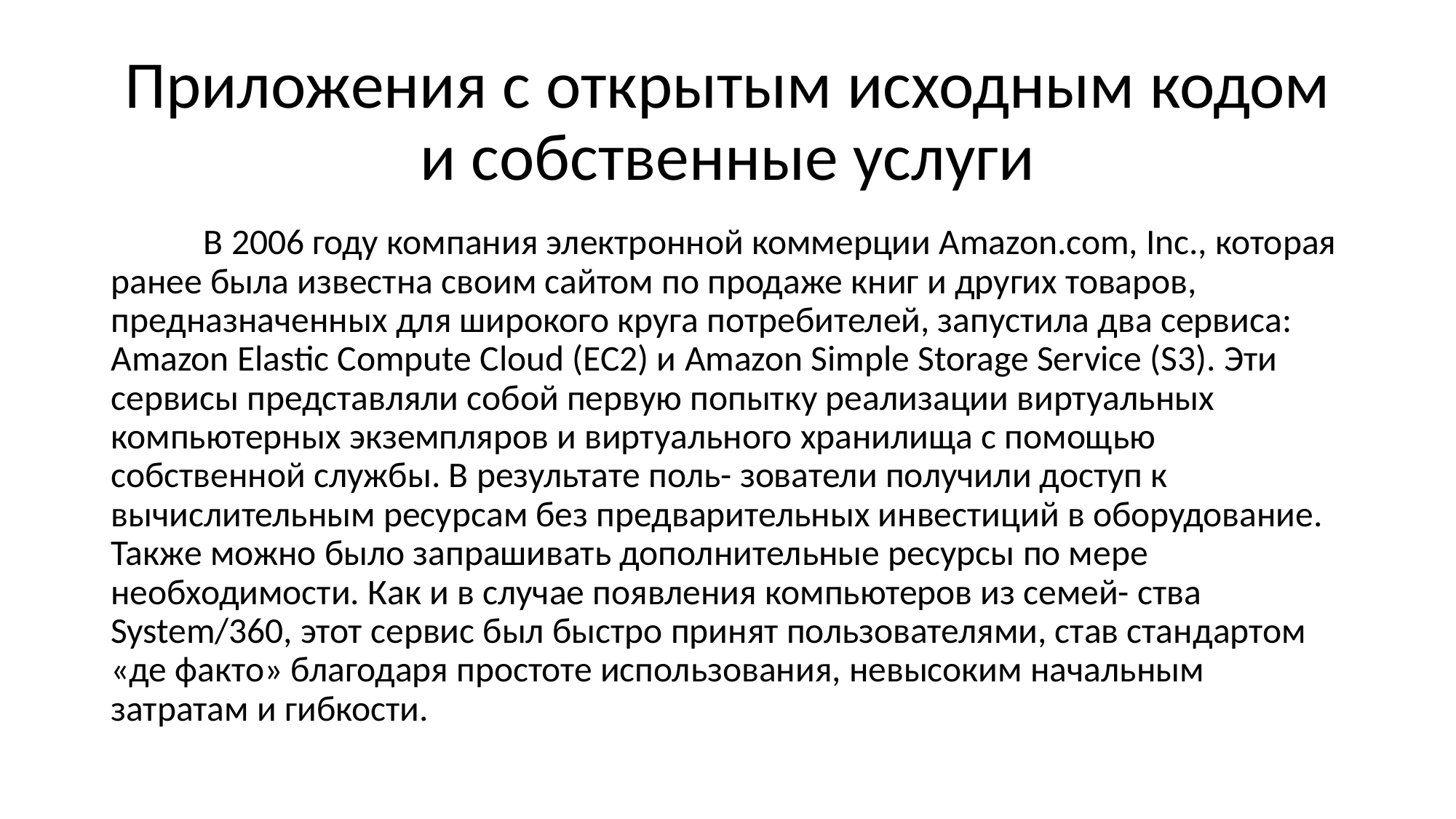

# Приложения с открытым исходным кодом и собственные услуги
	В 2006 году компания электронной коммерции Amazon.com, Inc., которая ранее была известна своим сайтом по продаже книг и других товаров, предназначенных для широкого круга потребителей, запустила два сервиса: Amazon Elastic Compute Cloud (EC2) и Amazon Simple Storage Service (S3). Эти сервисы представляли собой первую попытку реализации виртуальных компьютерных экземпляров и виртуального хранилища с помощью собственной службы. В результате поль- зователи получили доступ к вычислительным ресурсам без предварительных инвестиций в оборудование. Также можно было запрашивать дополнительные ресурсы по мере необходимости. Как и в случае появления компьютеров из семей- ства System/360, этот сервис был быстро принят пользователями, став стандартом «де факто» благодаря простоте использования, невысоким начальным затратам и гибкости.